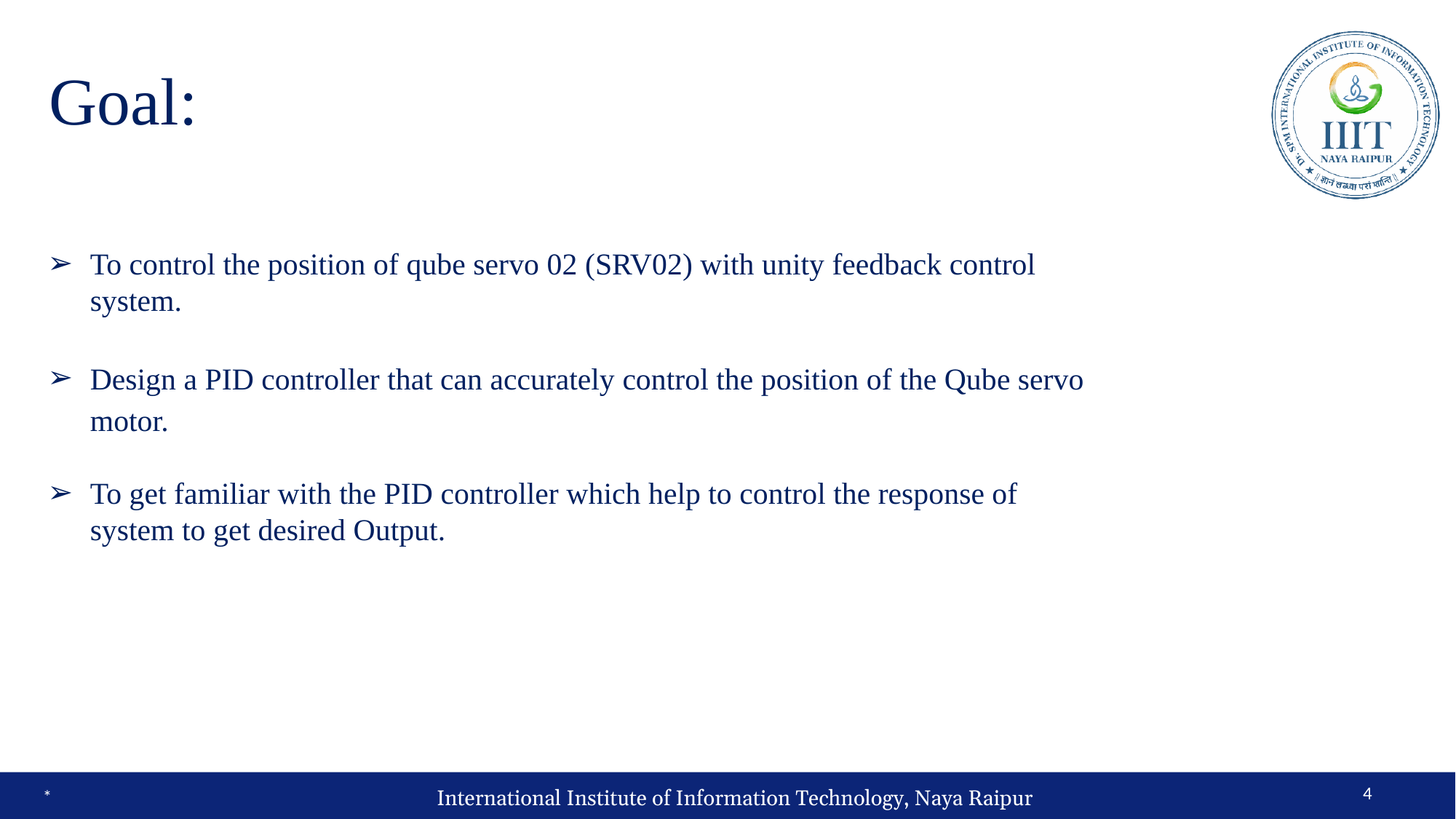

# Goal:
To control the position of qube servo 02 (SRV02) with unity feedback control system.

Design a PID controller that can accurately control the position of the Qube servo motor.

To get familiar with the PID controller which help to control the response of system to get desired Output.

4
International Institute of Information Technology, Naya Raipur
*